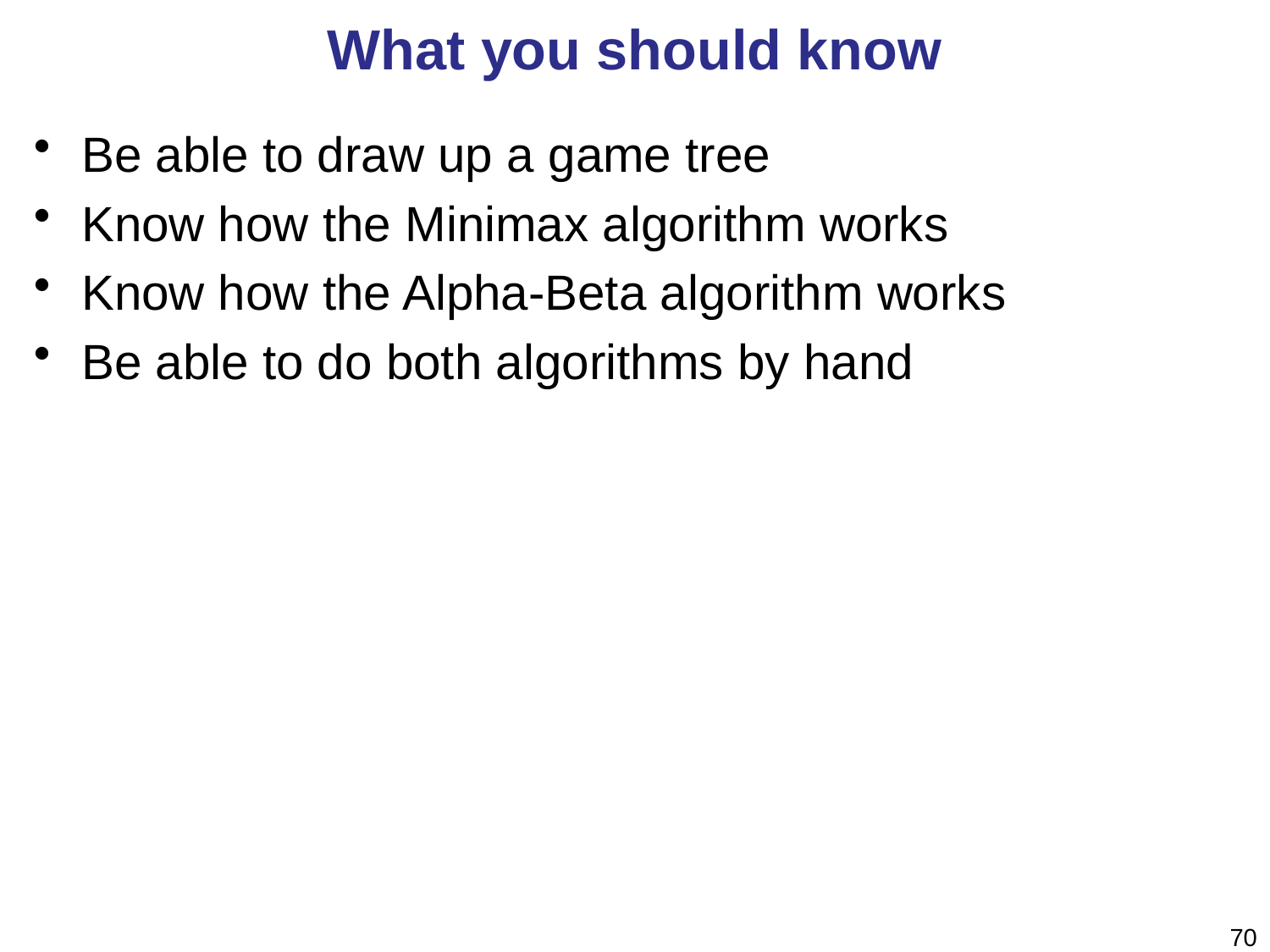

# What you should know
Be able to draw up a game tree
Know how the Minimax algorithm works
Know how the Alpha-Beta algorithm works
Be able to do both algorithms by hand

70